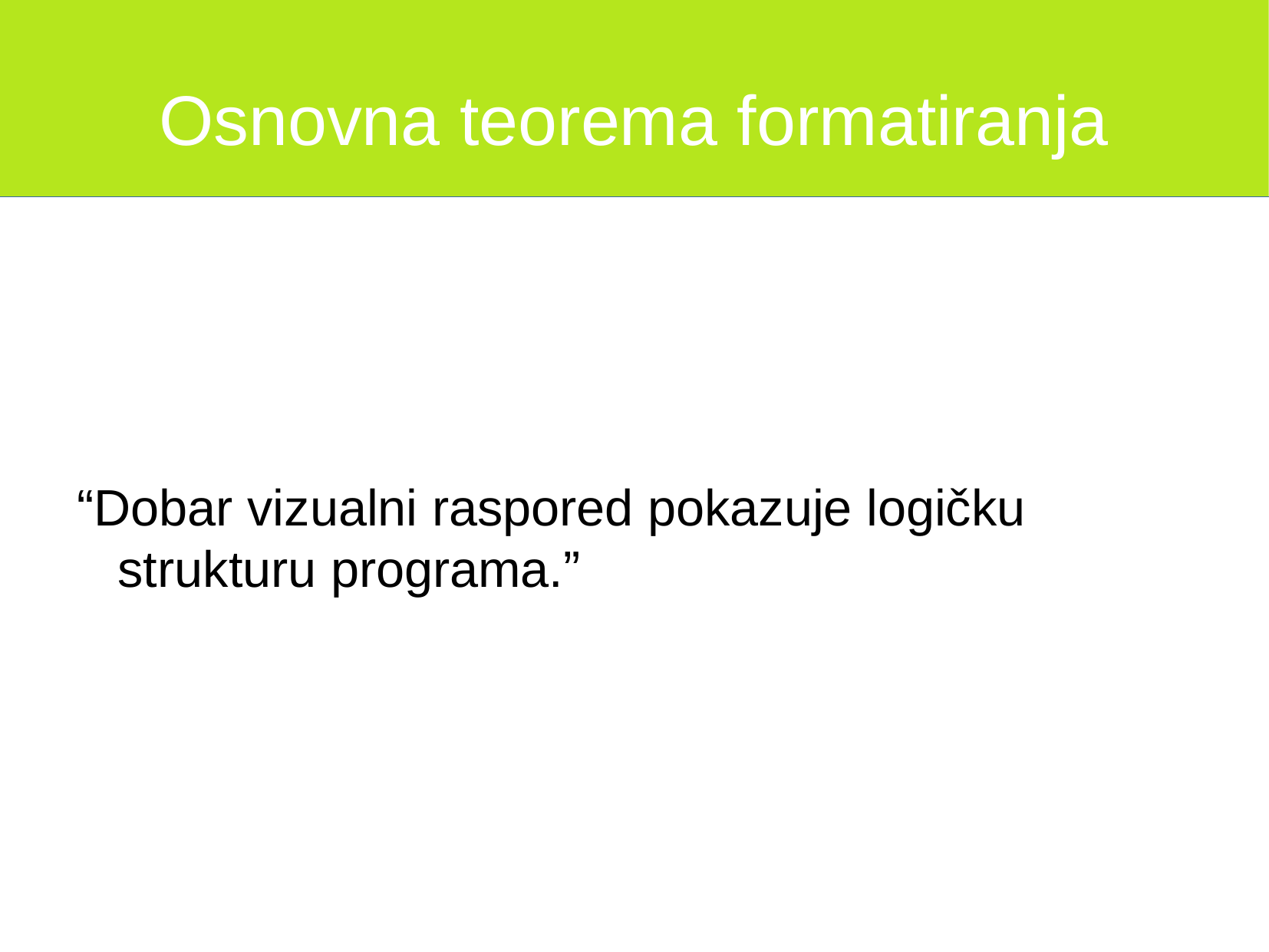

Osnovna teorema formatiranja

“Dobar vizualni raspored pokazuje logičku strukturu programa.”